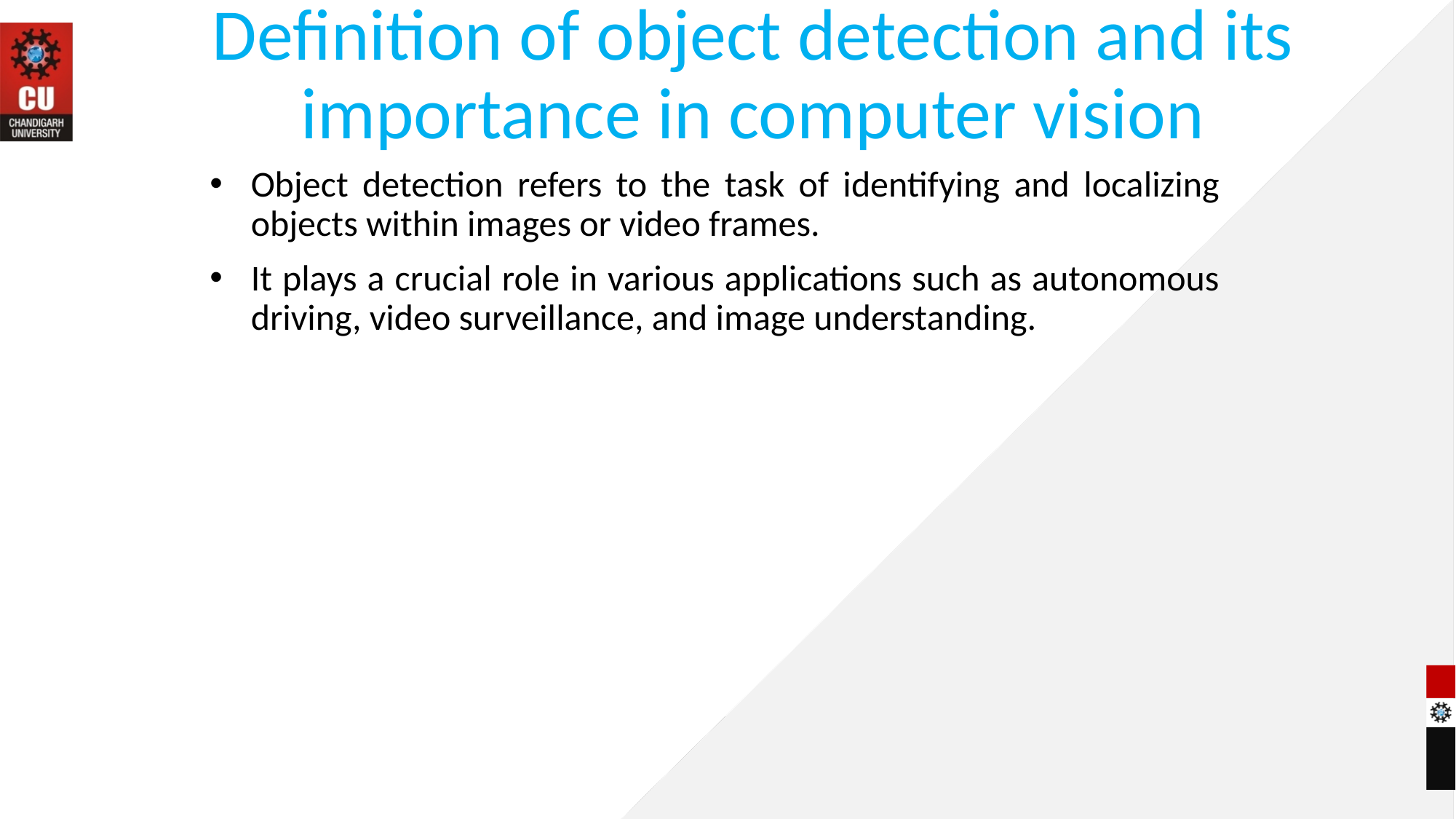

# Definition of object detection and its importance in computer vision
Object detection refers to the task of identifying and localizing objects within images or video frames.
It plays a crucial role in various applications such as autonomous driving, video surveillance, and image understanding.